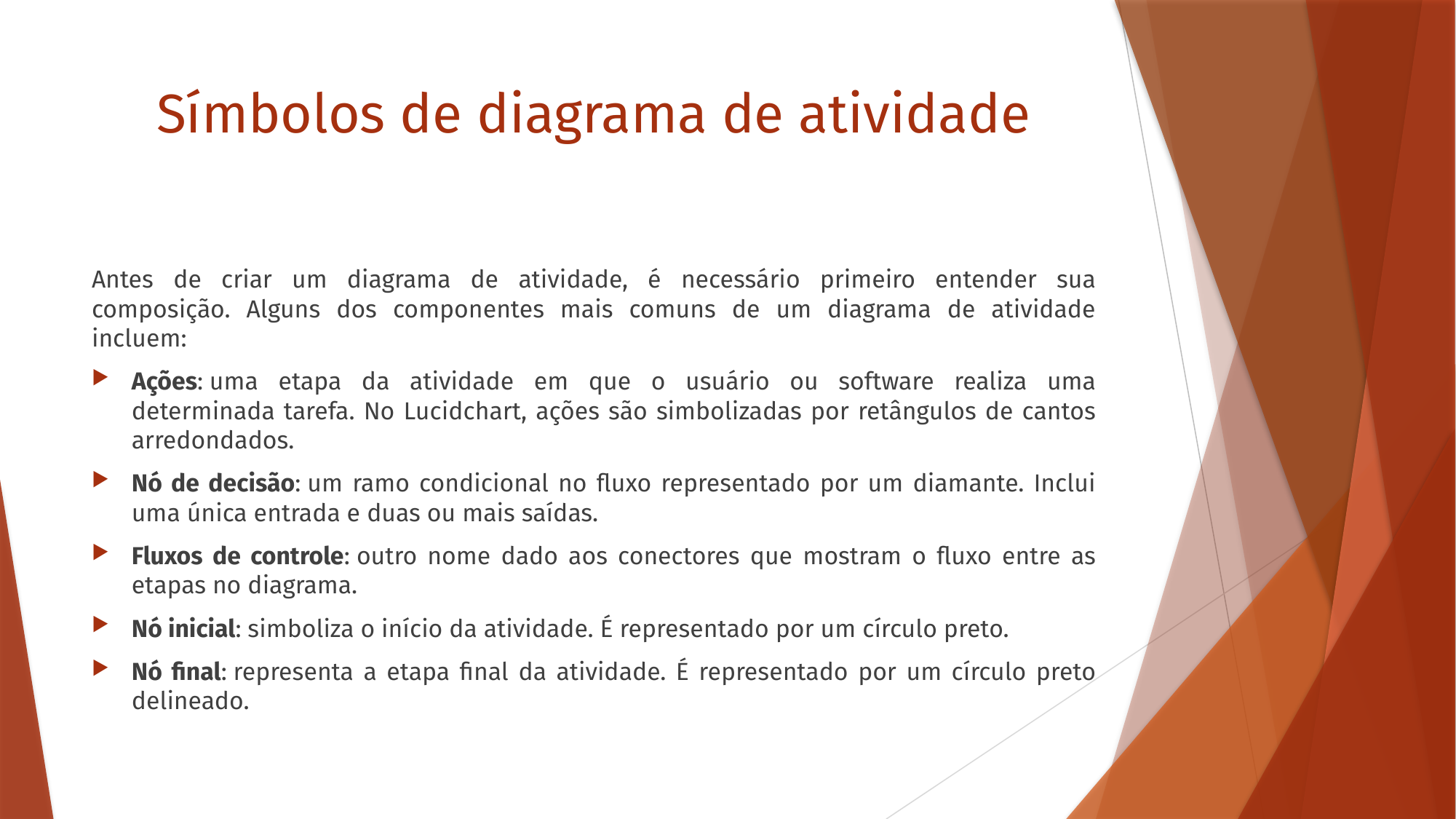

# Símbolos de diagrama de atividade
Antes de criar um diagrama de atividade, é necessário primeiro entender sua composição. Alguns dos componentes mais comuns de um diagrama de atividade incluem:
Ações: uma etapa da atividade em que o usuário ou software realiza uma determinada tarefa. No Lucidchart, ações são simbolizadas por retângulos de cantos arredondados.
Nó de decisão: um ramo condicional no fluxo representado por um diamante. Inclui uma única entrada e duas ou mais saídas.
Fluxos de controle: outro nome dado aos conectores que mostram o fluxo entre as etapas no diagrama.
Nó inicial: simboliza o início da atividade. É representado por um círculo preto.
Nó final: representa a etapa final da atividade. É representado por um círculo preto delineado.